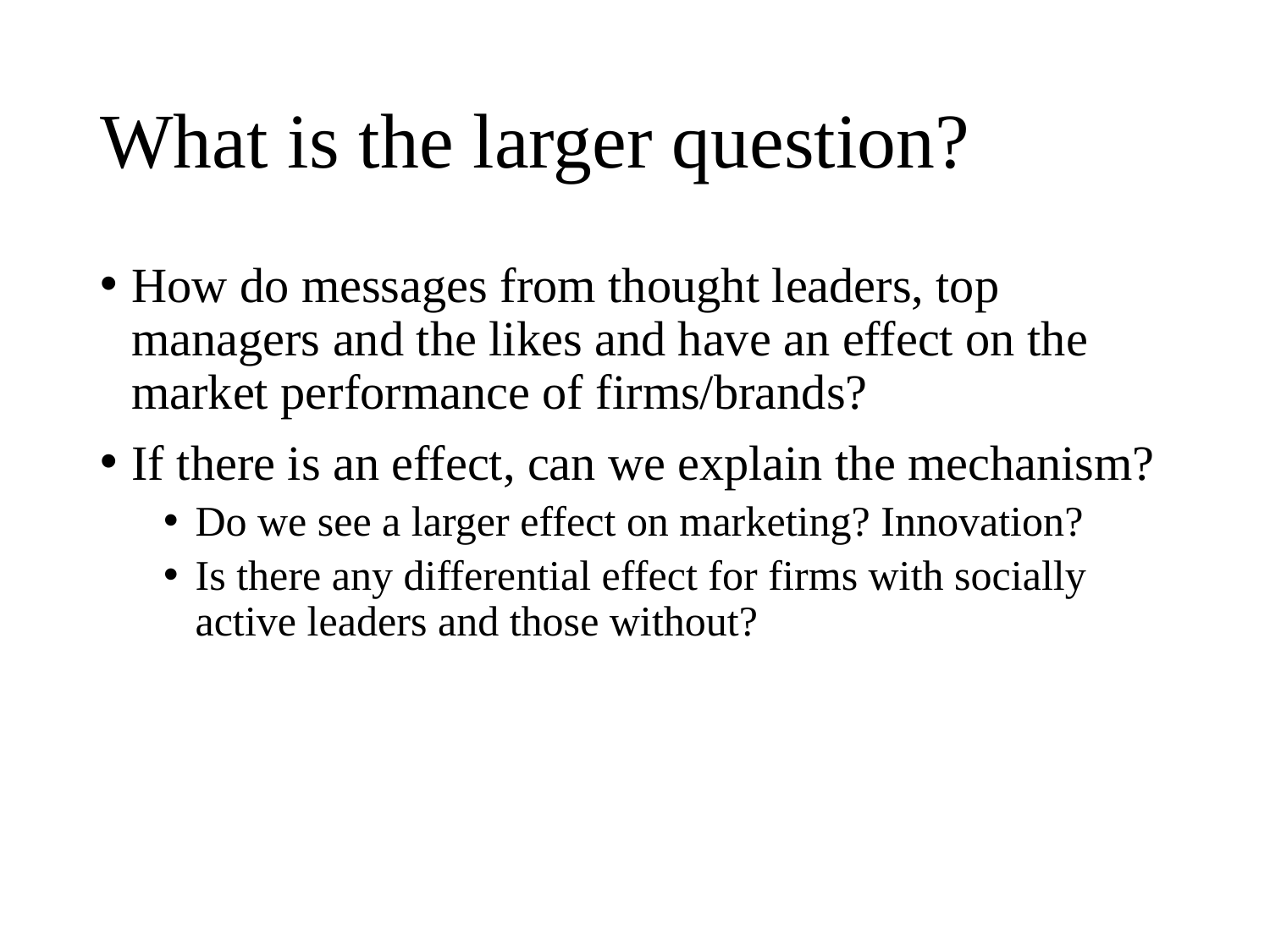

# What is the larger question?
How do messages from thought leaders, top managers and the likes and have an effect on the market performance of firms/brands?
If there is an effect, can we explain the mechanism?
Do we see a larger effect on marketing? Innovation?
Is there any differential effect for firms with socially active leaders and those without?